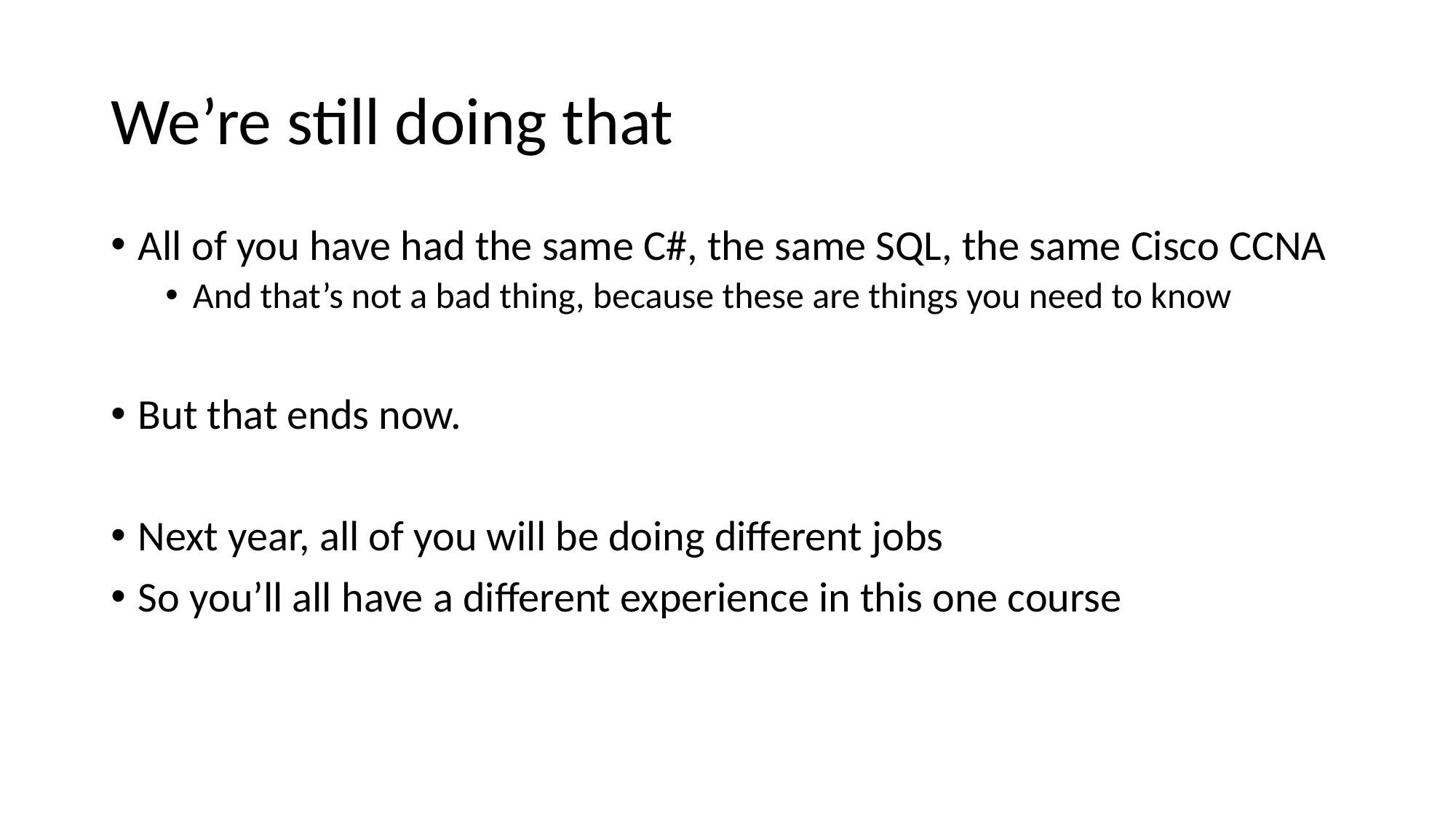

# We’re still doing that
All of you have had the same C#, the same SQL, the same Cisco CCNA
And that’s not a bad thing, because these are things you need to know

But that ends now.

Next year, all of you will be doing different jobs
So you’ll all have a different experience in this one course